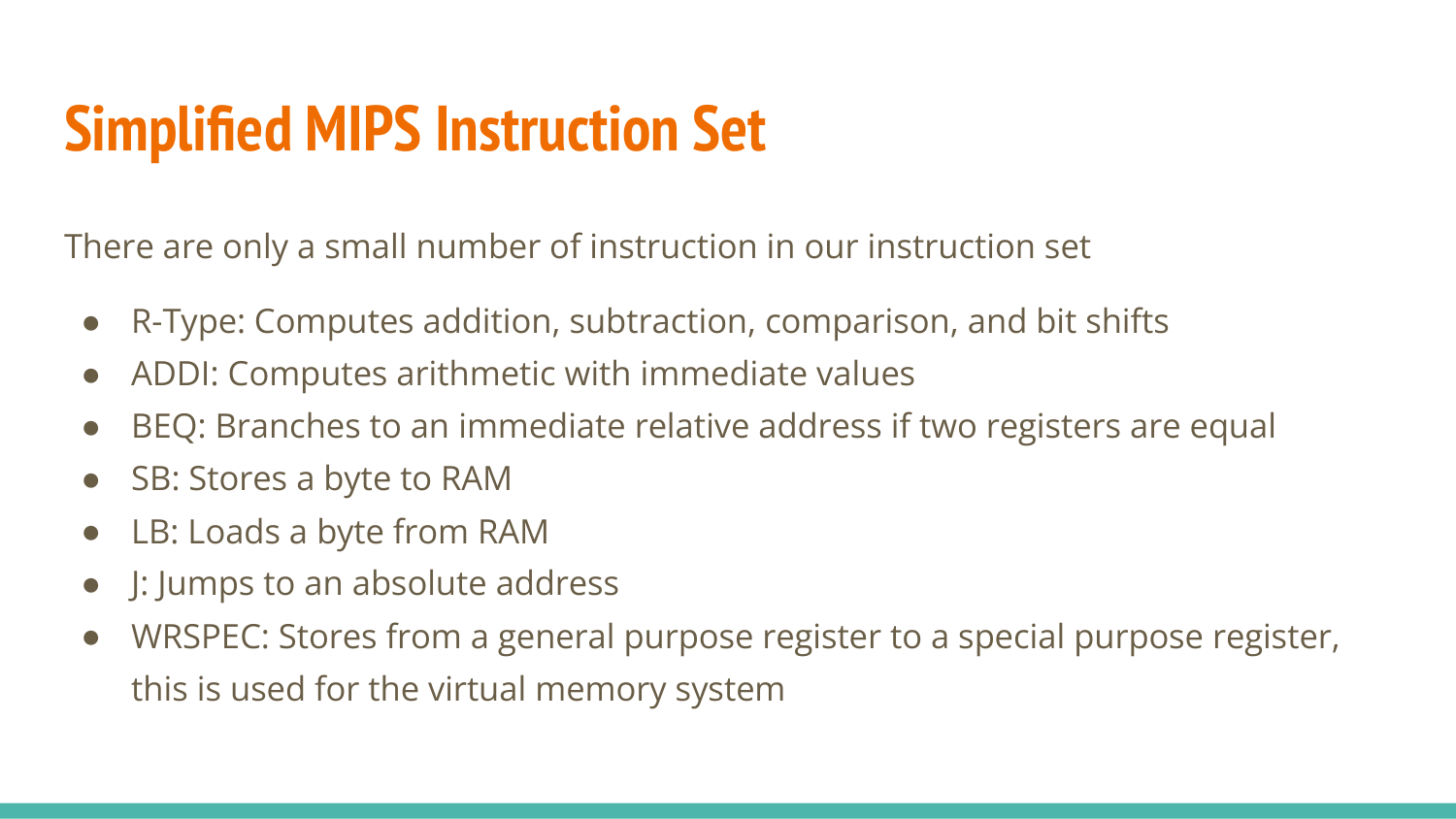

# Simplified MIPS Instruction Set
There are only a small number of instruction in our instruction set
R-Type: Computes addition, subtraction, comparison, and bit shifts
ADDI: Computes arithmetic with immediate values
BEQ: Branches to an immediate relative address if two registers are equal
SB: Stores a byte to RAM
LB: Loads a byte from RAM
J: Jumps to an absolute address
WRSPEC: Stores from a general purpose register to a special purpose register, this is used for the virtual memory system